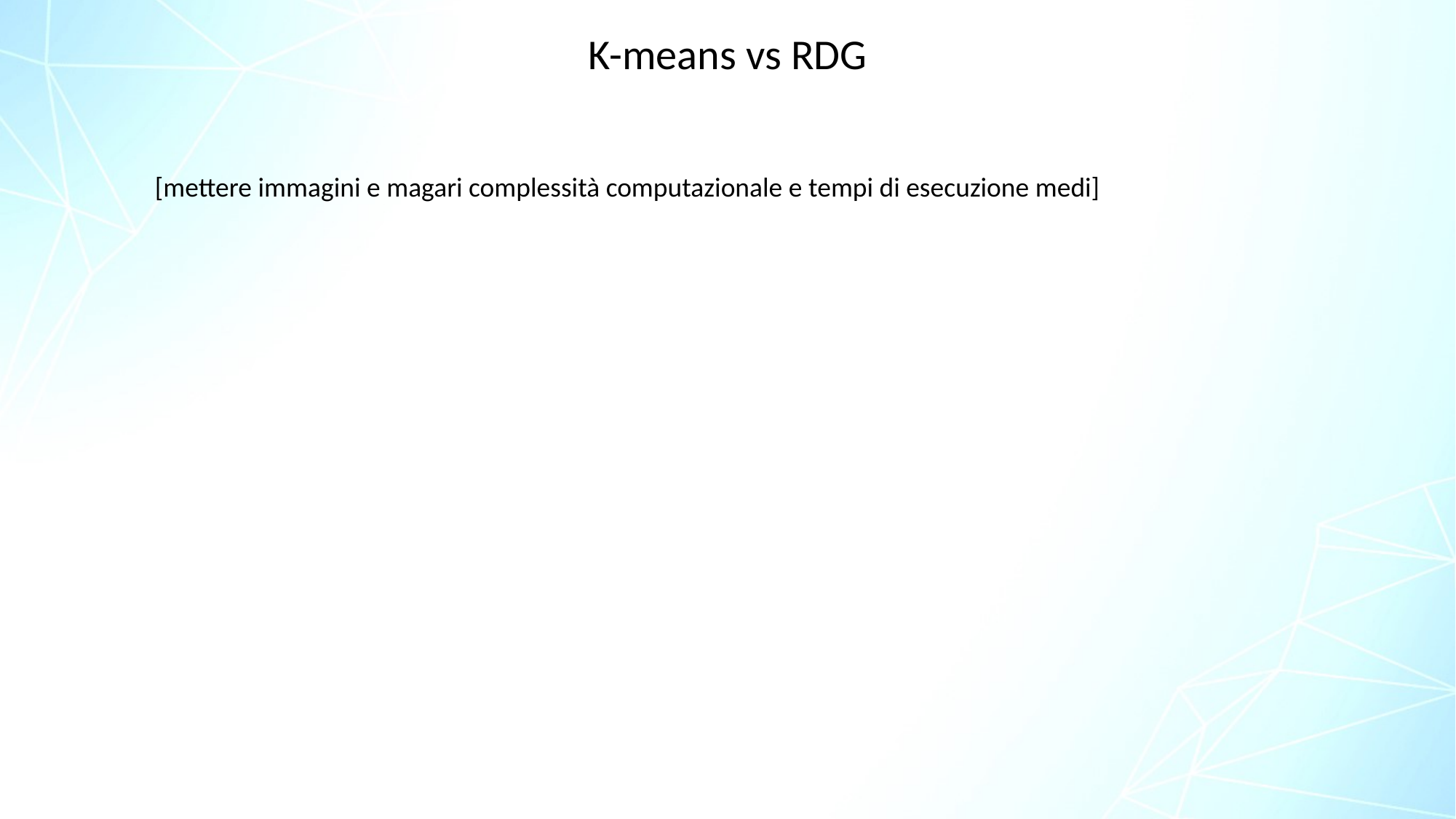

K-means vs RDG
[mettere immagini e magari complessità computazionale e tempi di esecuzione medi]